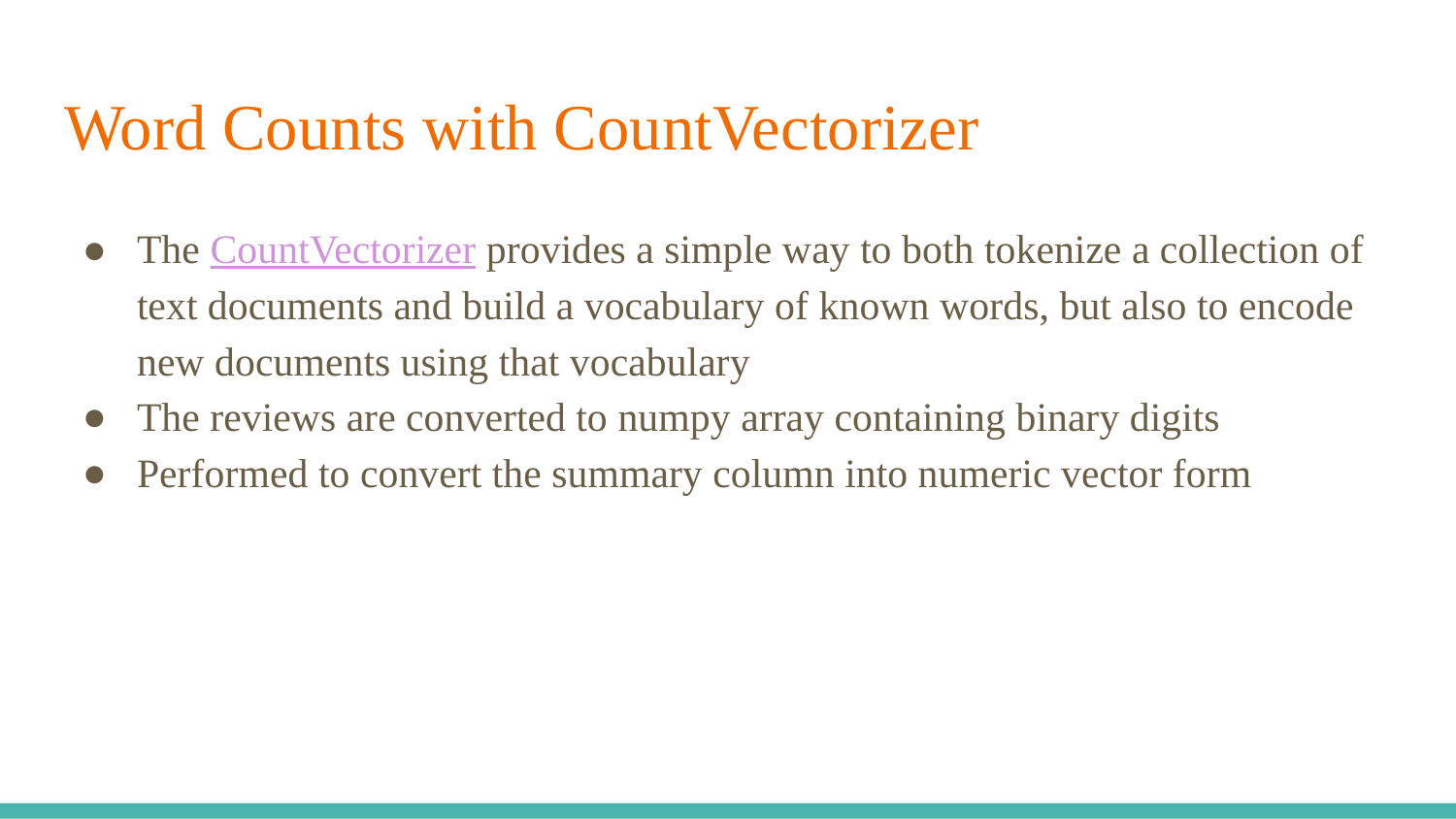

# Word Counts with CountVectorizer
The CountVectorizer provides a simple way to both tokenize a collection of text documents and build a vocabulary of known words, but also to encode new documents using that vocabulary
The reviews are converted to numpy array containing binary digits
Performed to convert the summary column into numeric vector form